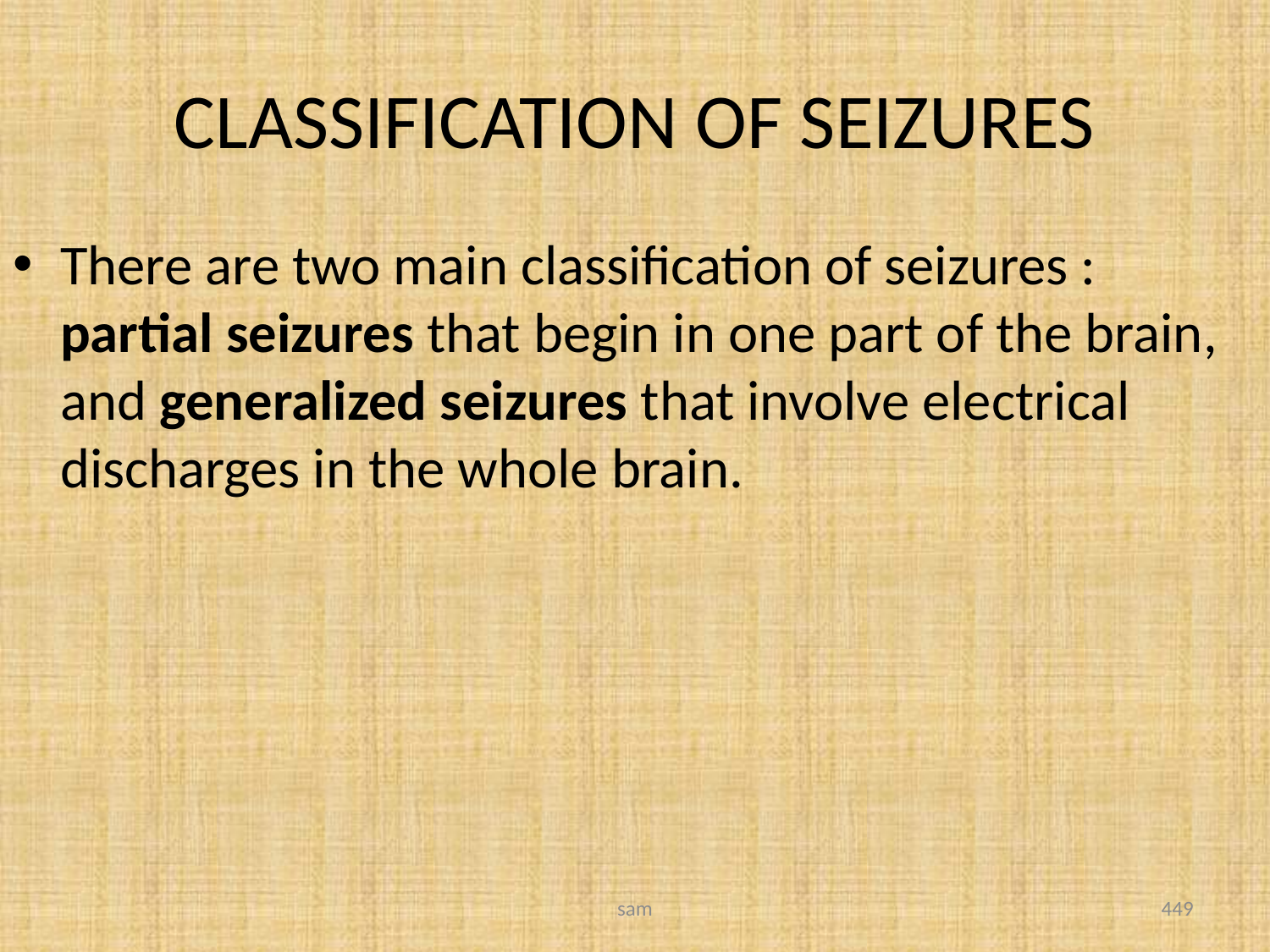

# CLASSIFICATION OF SEIZURES
There are two main classification of seizures : partial seizures that begin in one part of the brain, and generalized seizures that involve electrical discharges in the whole brain.

sam
449